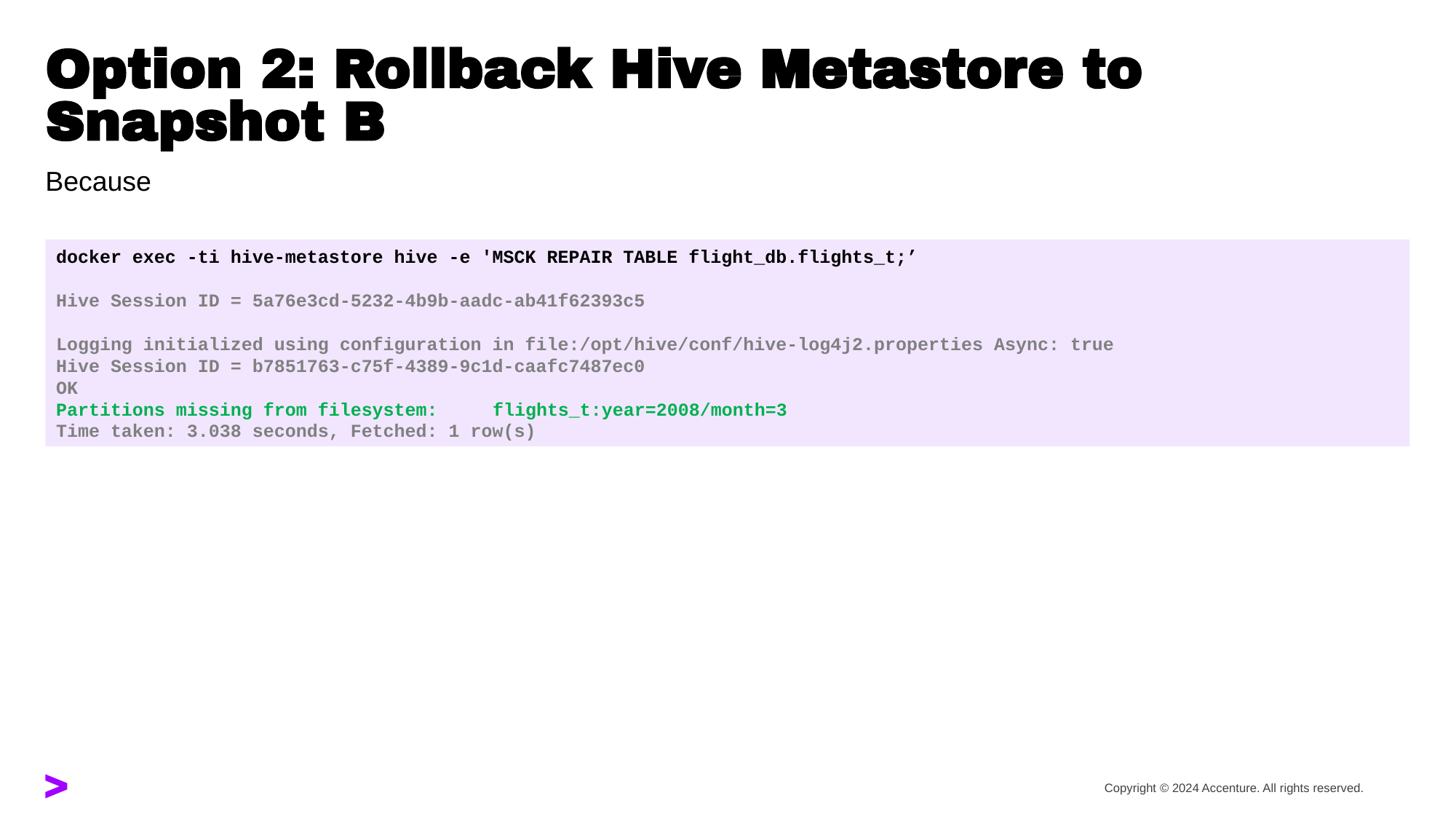

# Option 2: Rollback Hive Metastore to Snapshot B
Because
docker exec -ti hive-metastore hive -e 'MSCK REPAIR TABLE flight_db.flights_t;’

Hive Session ID = 5a76e3cd-5232-4b9b-aadc-ab41f62393c5

Logging initialized using configuration in file:/opt/hive/conf/hive-log4j2.properties Async: true
Hive Session ID = b7851763-c75f-4389-9c1d-caafc7487ec0
OK
Partitions missing from filesystem:	flights_t:year=2008/month=3
Time taken: 3.038 seconds, Fetched: 1 row(s)